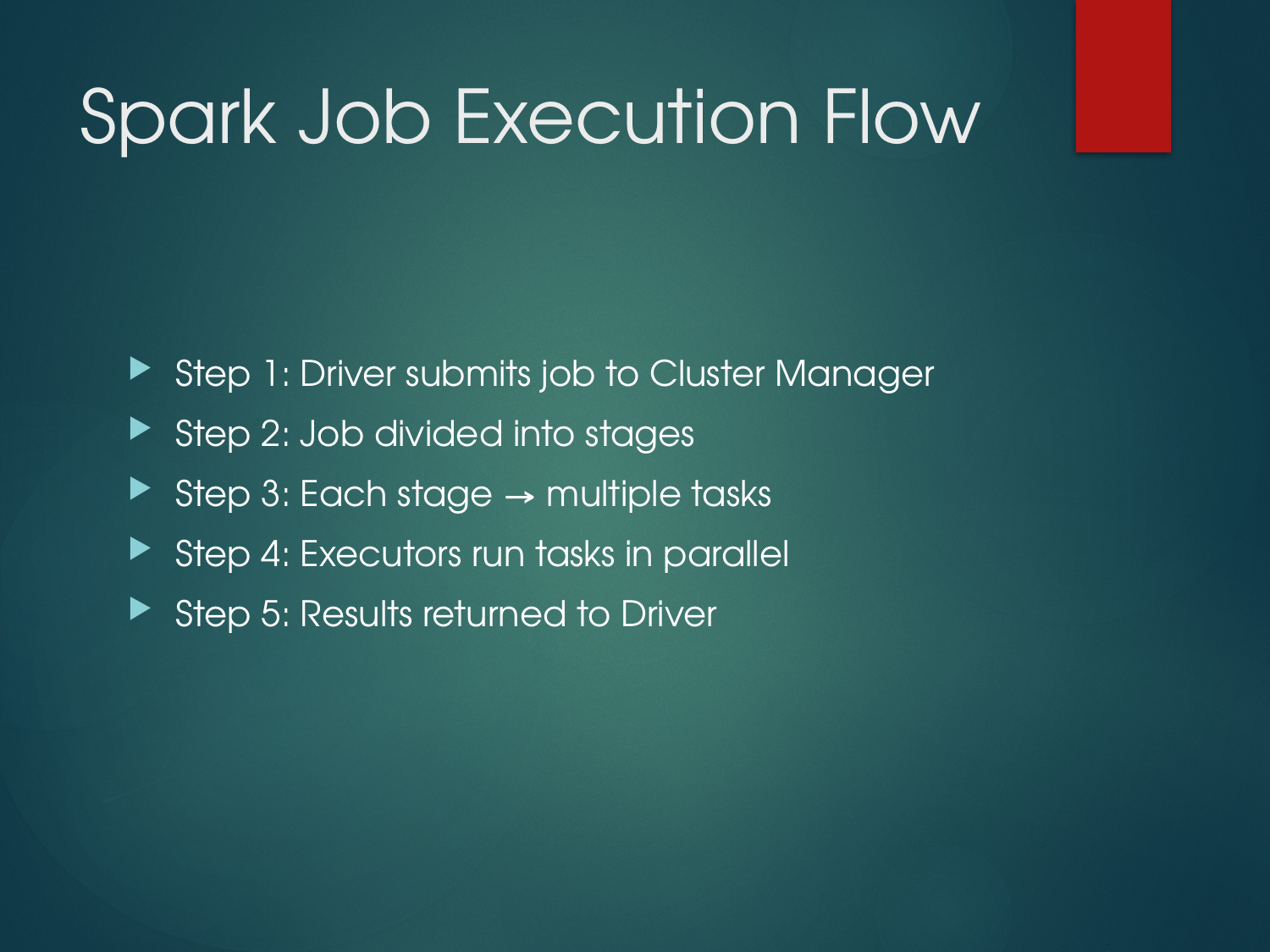

# Spark Job Execution Flow

Step 1: Driver submits job to Cluster Manager
Step 2: Job divided into stages
Step 3: Each stage → multiple tasks
Step 4: Executors run tasks in parallel
Step 5: Results returned to Driver